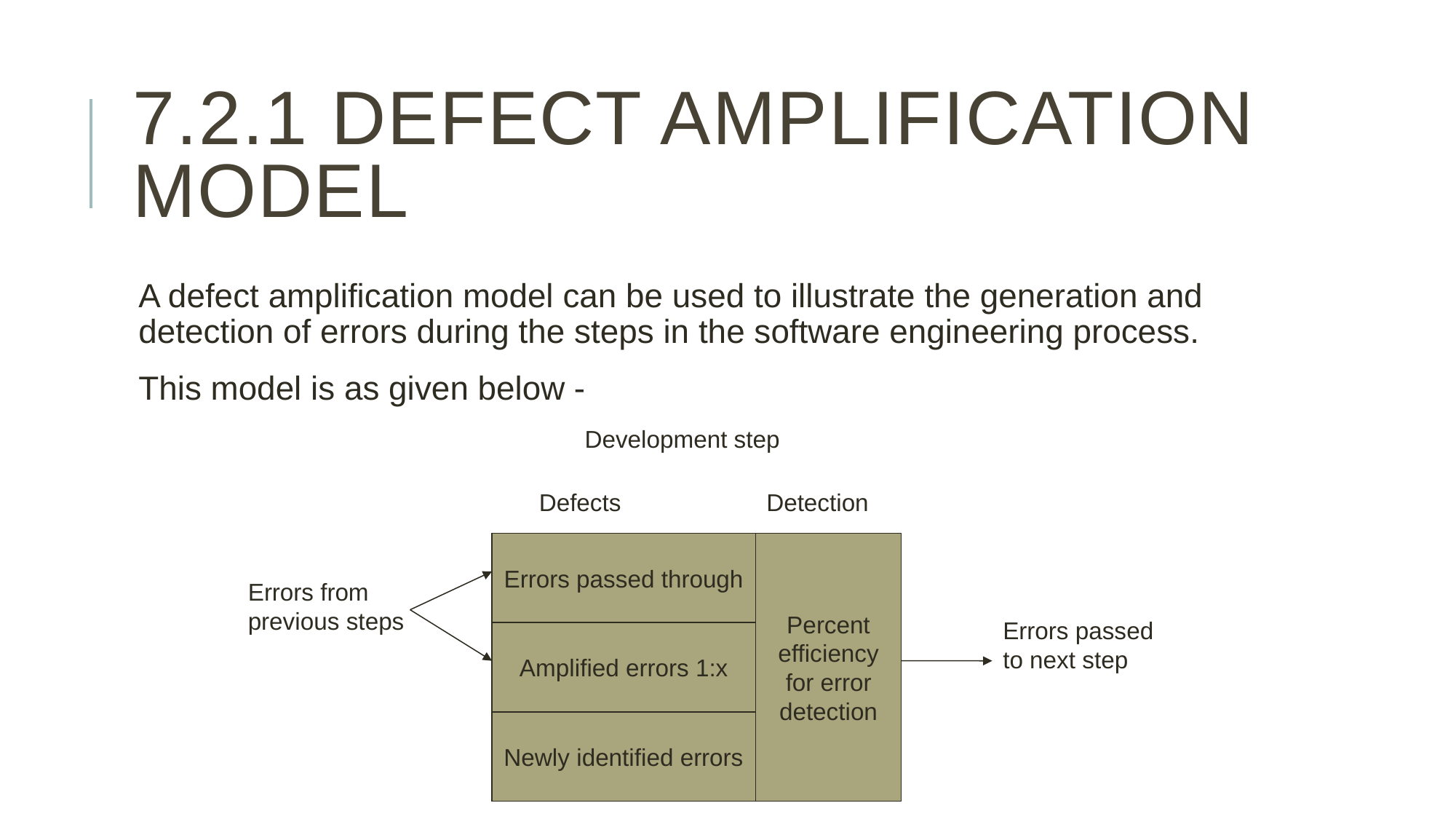

# 7.2.1 Defect Amplification Model
A defect amplification model can be used to illustrate the generation and detection of errors during the steps in the software engineering process.
This model is as given below -

Development step
Defects
Detection

Errors passed through
Percent efficiency for error detection
Errors from previous steps

Errors passed to next step
Amplified errors 1:x

Newly identified errors